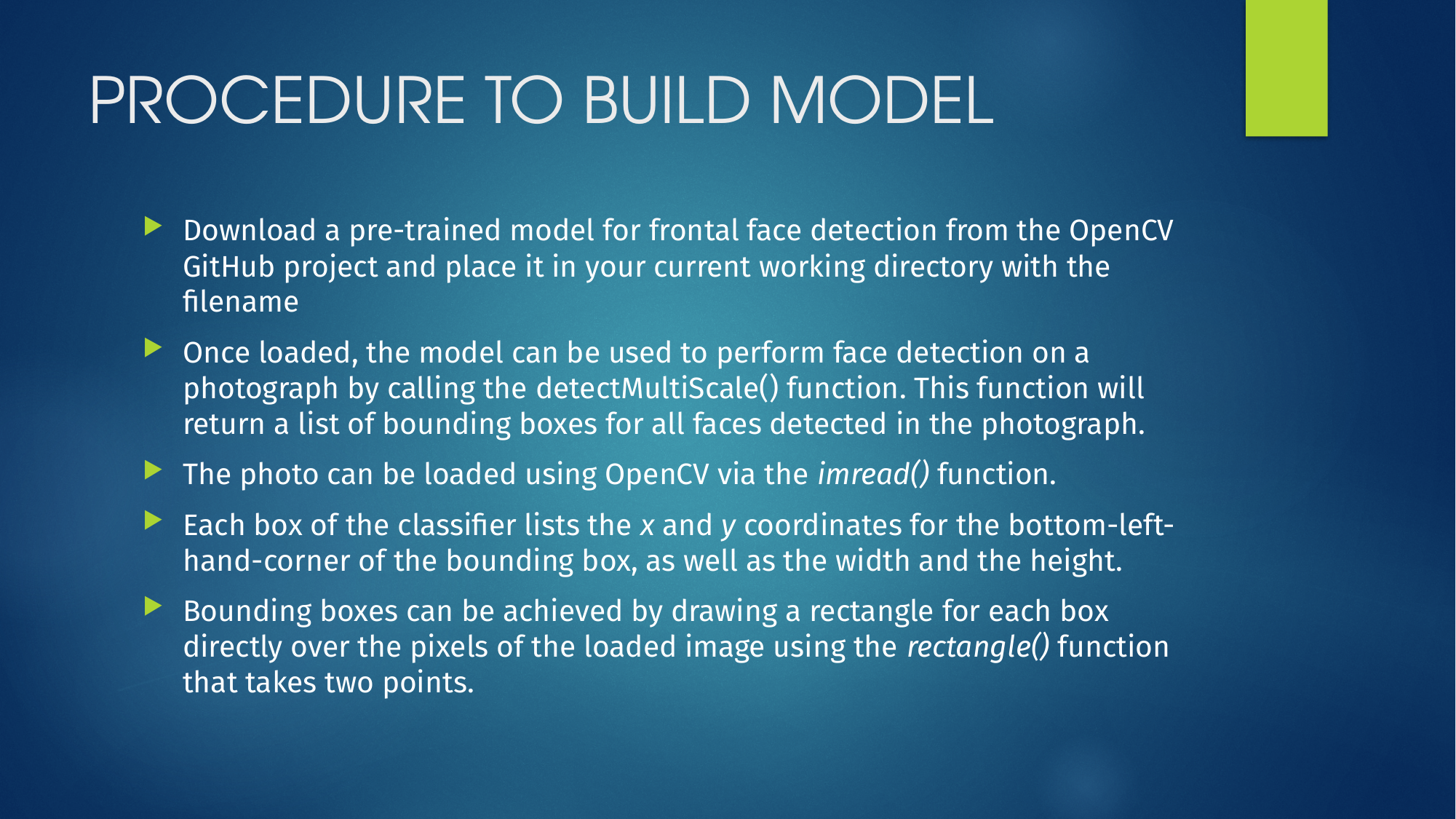

# PROCEDURE TO BUILD MODEL
Download a pre-trained model for frontal face detection from the OpenCV GitHub project and place it in your current working directory with the filename
Once loaded, the model can be used to perform face detection on a photograph by calling the detectMultiScale() function. This function will return a list of bounding boxes for all faces detected in the photograph.
The photo can be loaded using OpenCV via the imread() function.
Each box of the classifier lists the x and y coordinates for the bottom-left-hand-corner of the bounding box, as well as the width and the height.
Bounding boxes can be achieved by drawing a rectangle for each box directly over the pixels of the loaded image using the rectangle() function that takes two points.